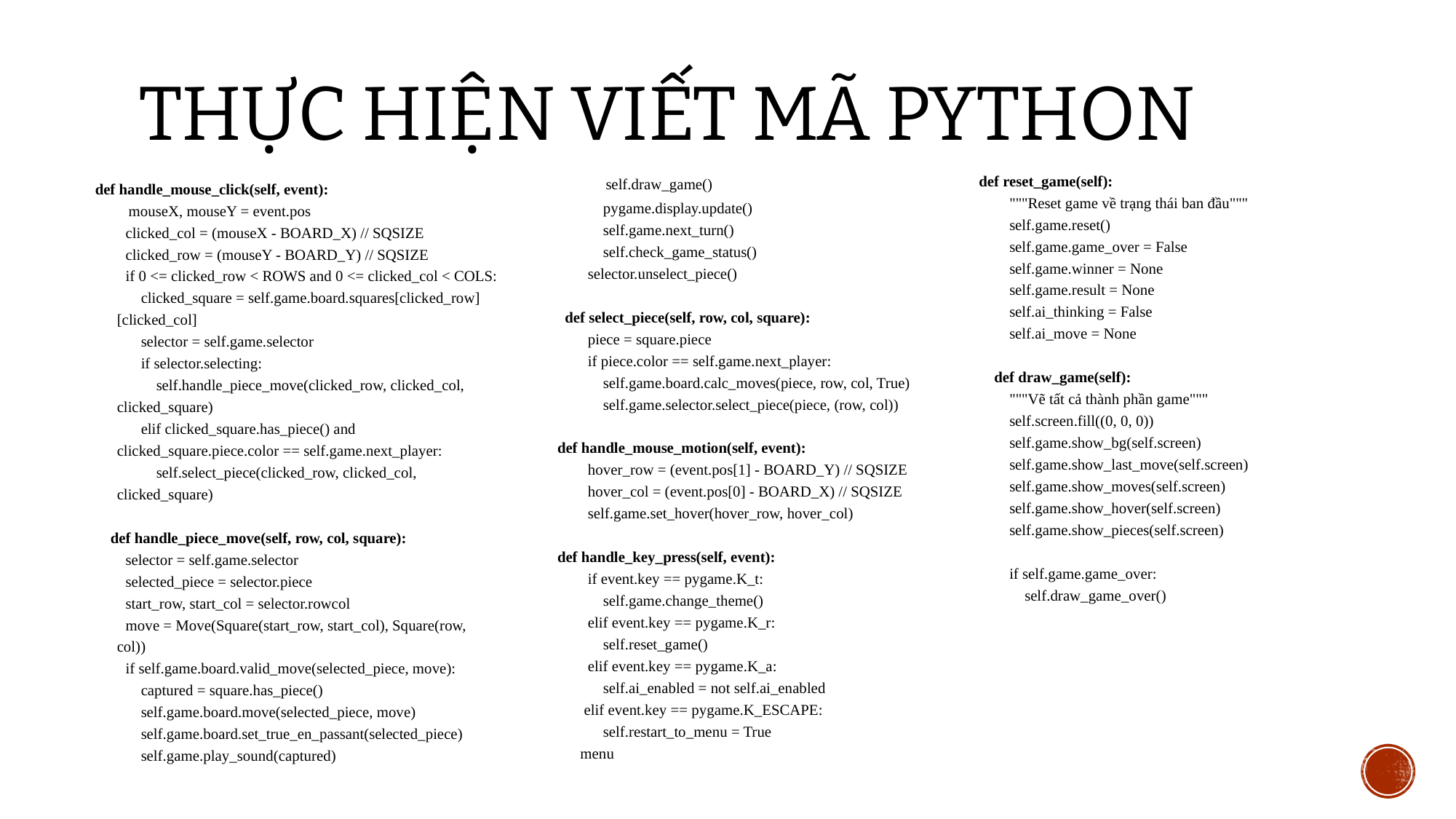

# THỰC HIỆN VIẾT MÃ PYTHON
       self.draw_game()
            pygame.display.update()
            self.game.next_turn()
            self.check_game_status()
        selector.unselect_piece()

  def select_piece(self, row, col, square):
        piece = square.piece
        if piece.color == self.game.next_player:
            self.game.board.calc_moves(piece, row, col, True)
            self.game.selector.select_piece(piece, (row, col))

def handle_mouse_motion(self, event):
        hover_row = (event.pos[1] - BOARD_Y) // SQSIZE
        hover_col = (event.pos[0] - BOARD_X) // SQSIZE
        self.game.set_hover(hover_row, hover_col)

def handle_key_press(self, event):
        if event.key == pygame.K_t:
            self.game.change_theme()
        elif event.key == pygame.K_r:
            self.reset_game()
        elif event.key == pygame.K_a:
            self.ai_enabled = not self.ai_enabled
       elif event.key == pygame.K_ESCAPE:
            self.restart_to_menu = True
      menu

def reset_game(self):
        """Reset game về trạng thái ban đầu"""
        self.game.reset()
        self.game.game_over = False
        self.game.winner = None
        self.game.result = None
        self.ai_thinking = False
        self.ai_move = None

    def draw_game(self):
        """Vẽ tất cả thành phần game"""
        self.screen.fill((0, 0, 0))
        self.game.show_bg(self.screen)
        self.game.show_last_move(self.screen)
        self.game.show_moves(self.screen)
        self.game.show_hover(self.screen)
        self.game.show_pieces(self.screen)

        if self.game.game_over:
            self.draw_game_over()

def handle_mouse_click(self, event):
	   mouseX, mouseY = event.pos
        clicked_col = (mouseX - BOARD_X) // SQSIZE
        clicked_row = (mouseY - BOARD_Y) // SQSIZE
        if 0 <= clicked_row < ROWS and 0 <= clicked_col < COLS:
            clicked_square = self.game.board.squares[clicked_row][clicked_col]
            selector = self.game.selector
            if selector.selecting:
                self.handle_piece_move(clicked_row, clicked_col, clicked_square)
            elif clicked_square.has_piece() and clicked_square.piece.color == self.game.next_player:
                self.select_piece(clicked_row, clicked_col, clicked_square)

    def handle_piece_move(self, row, col, square):
        selector = self.game.selector
        selected_piece = selector.piece
        start_row, start_col = selector.rowcol
        move = Move(Square(start_row, start_col), Square(row, col))
        if self.game.board.valid_move(selected_piece, move):
            captured = square.has_piece()
            self.game.board.move(selected_piece, move)
            self.game.board.set_true_en_passant(selected_piece)
            self.game.play_sound(captured)